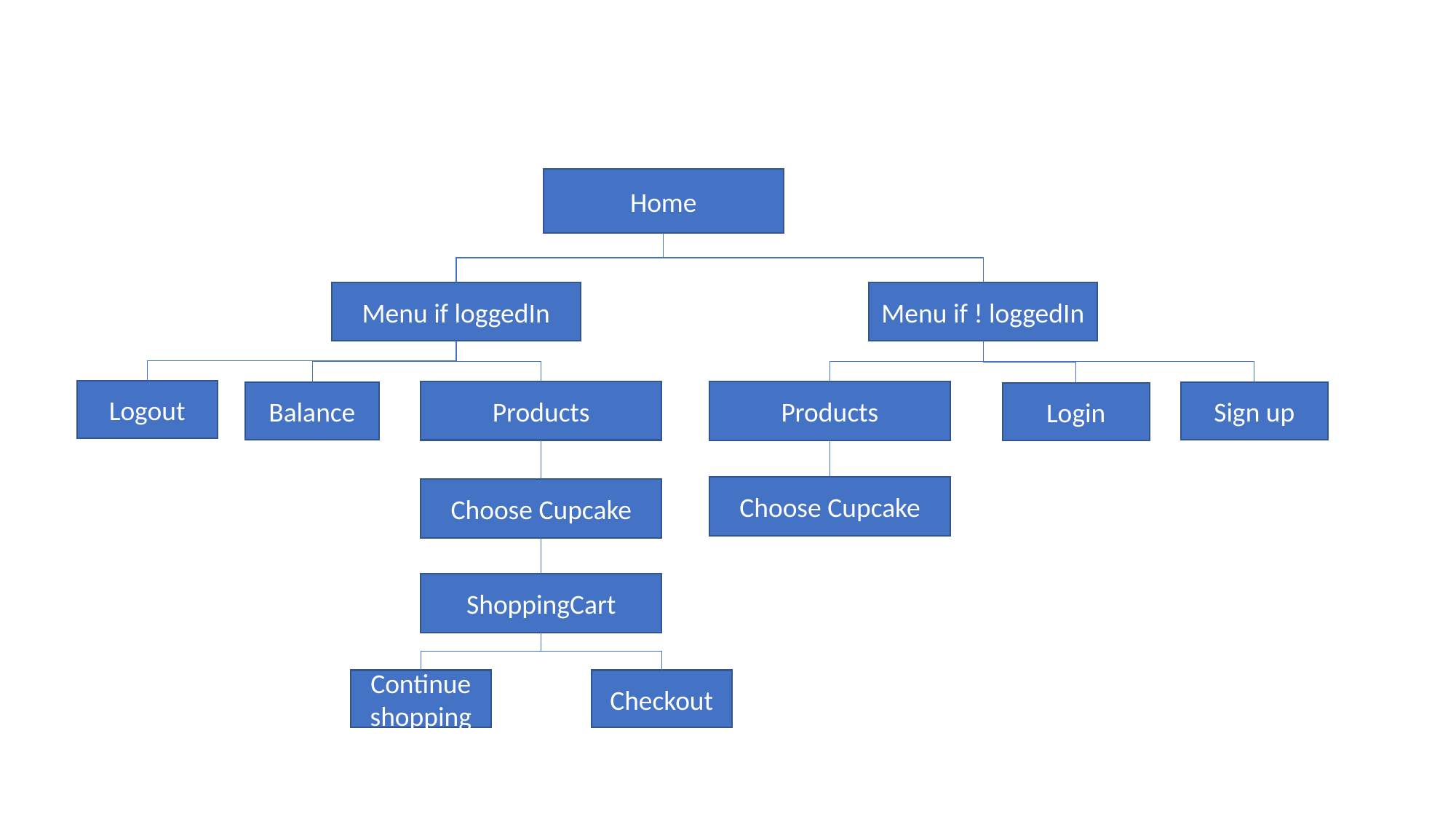

Home
Menu if loggedIn
Menu if ! loggedIn
Logout
Products
Products
Balance
Sign up
Login
Choose Cupcake
Choose Cupcake
ShoppingCart
Continue shopping
Checkout